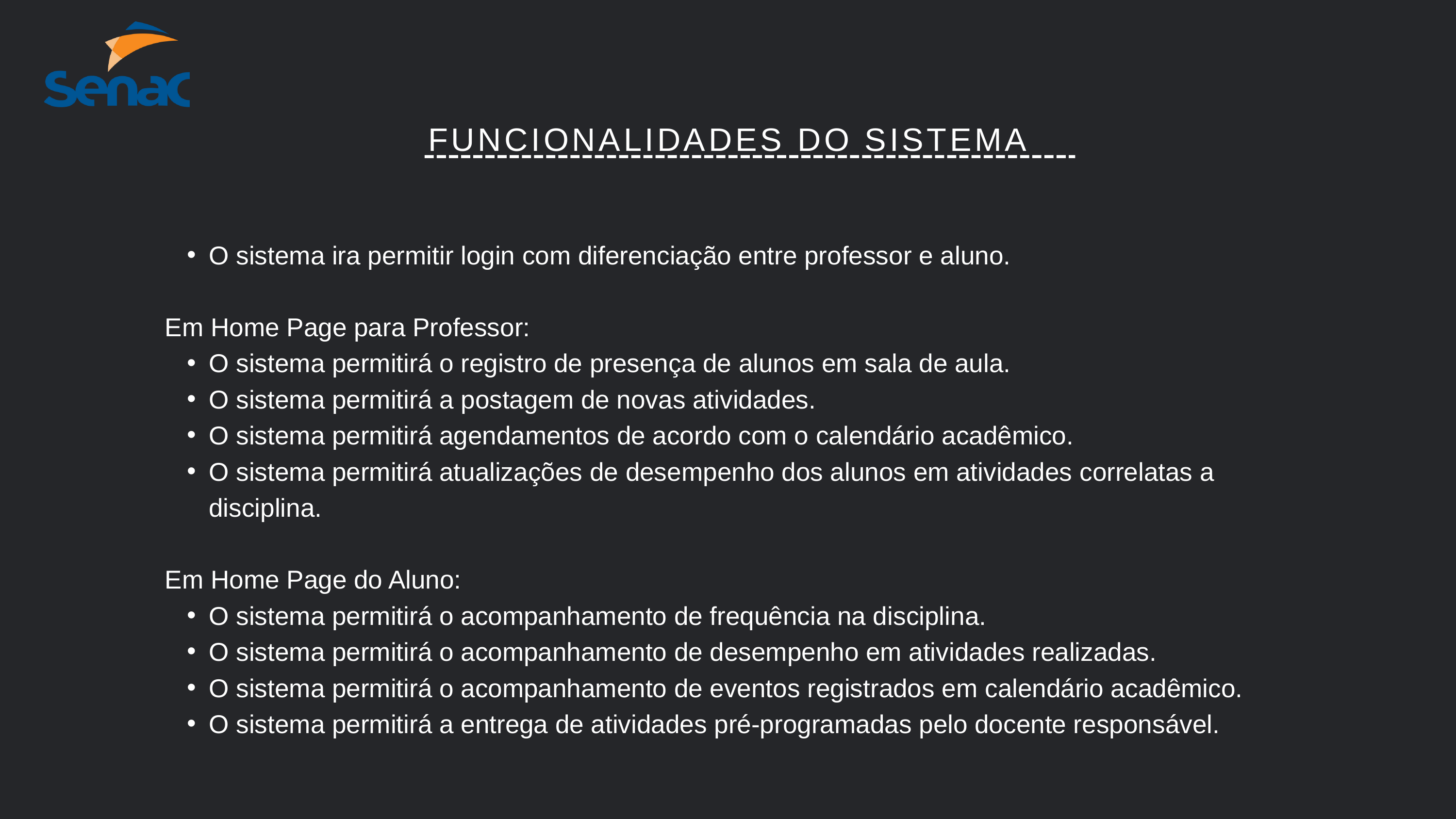

FUNCIONALIDADES DO SISTEMA

O sistema ira permitir login com diferenciação entre professor e aluno.

Em Home Page para Professor:
O sistema permitirá o registro de presença de alunos em sala de aula.
O sistema permitirá a postagem de novas atividades.
O sistema permitirá agendamentos de acordo com o calendário acadêmico.
O sistema permitirá atualizações de desempenho dos alunos em atividades correlatas a disciplina.

Em Home Page do Aluno:
O sistema permitirá o acompanhamento de frequência na disciplina.
O sistema permitirá o acompanhamento de desempenho em atividades realizadas.
O sistema permitirá o acompanhamento de eventos registrados em calendário acadêmico.
O sistema permitirá a entrega de atividades pré-programadas pelo docente responsável.